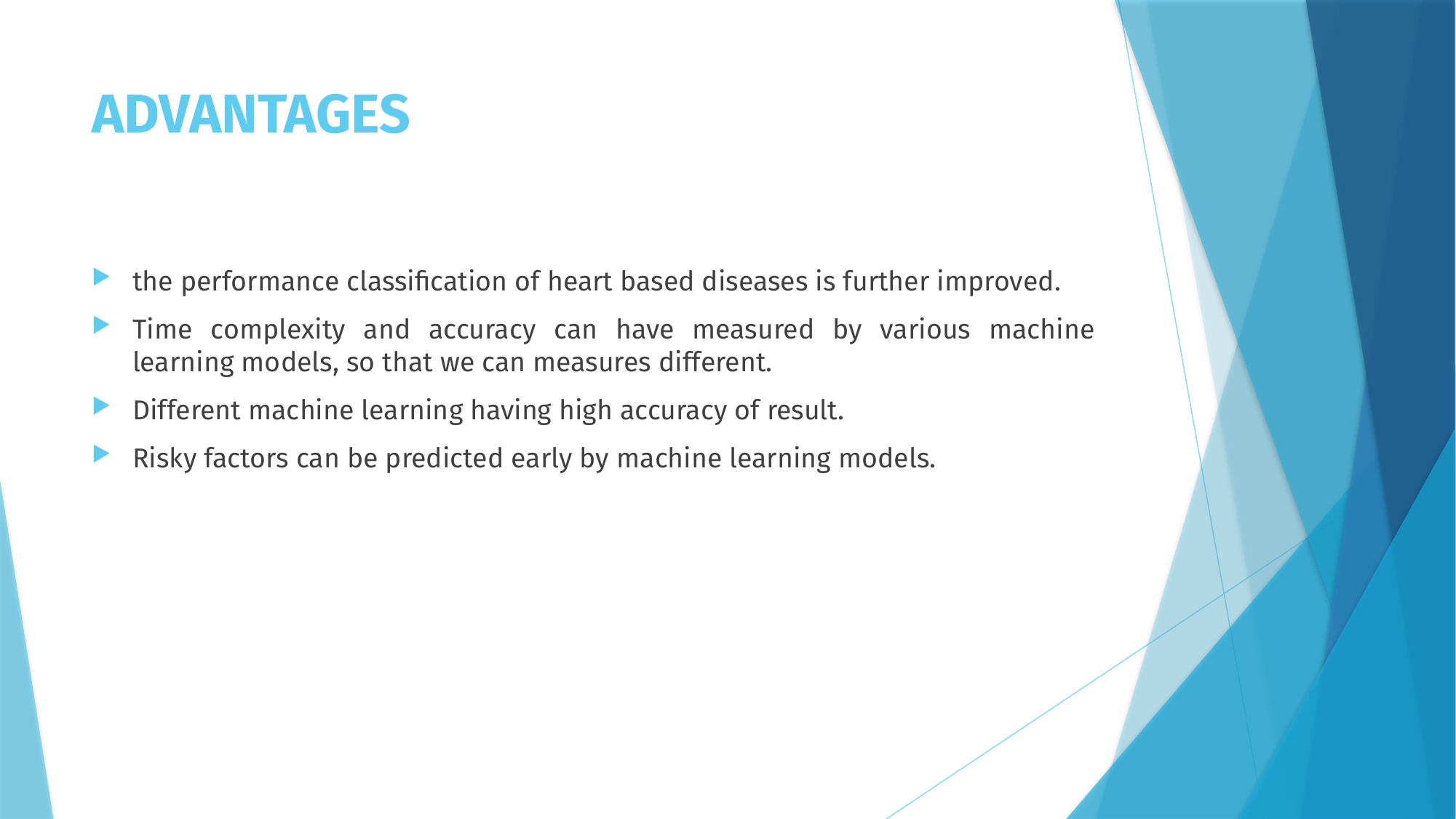

# ADVANTAGES
the performance classification of heart based diseases is further improved.
Time complexity and accuracy can have measured by various machine learning models, so that we can measures different.
Different machine learning having high accuracy of result.
Risky factors can be predicted early by machine learning models.